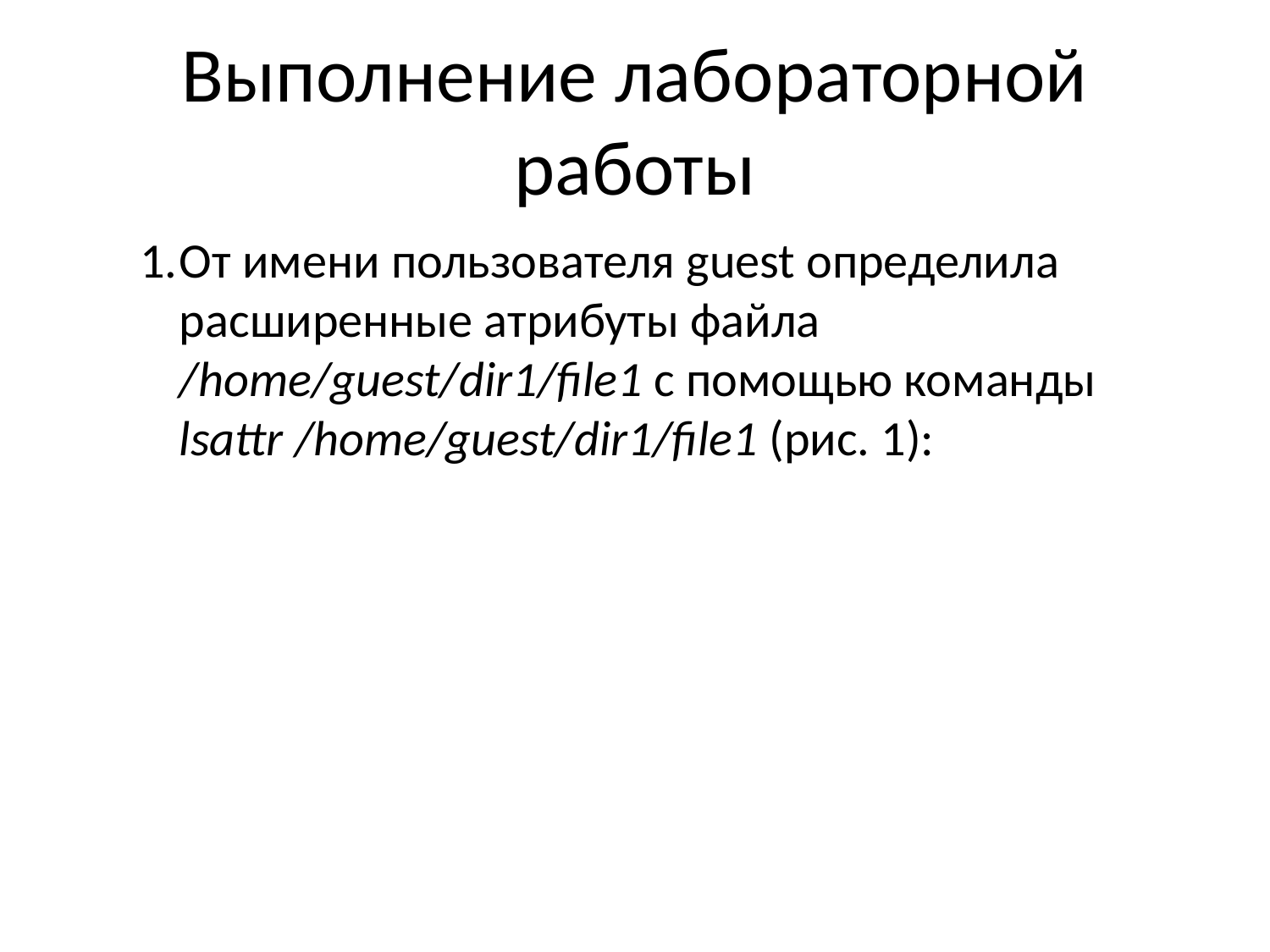

# Выполнение лабораторной работы
От имени пользователя guest определила расширенные атрибуты файла /home/guest/dir1/file1 с помощью команды lsattr /home/guest/dir1/file1 (рис. 1):